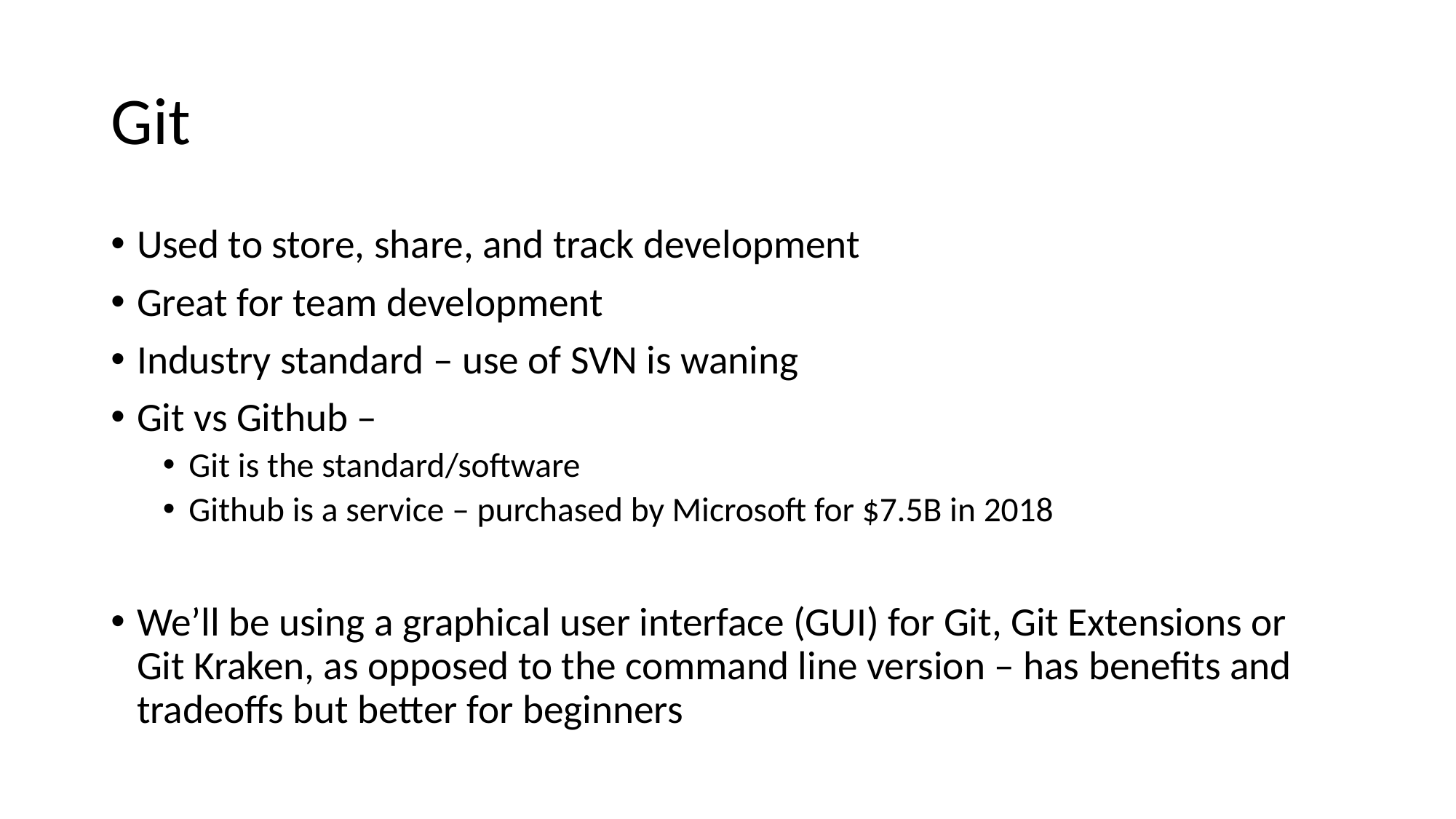

# Git
Used to store, share, and track development
Great for team development
Industry standard – use of SVN is waning
Git vs Github –
Git is the standard/software
Github is a service – purchased by Microsoft for $7.5B in 2018

We’ll be using a graphical user interface (GUI) for Git, Git Extensions or Git Kraken, as opposed to the command line version – has benefits and tradeoffs but better for beginners